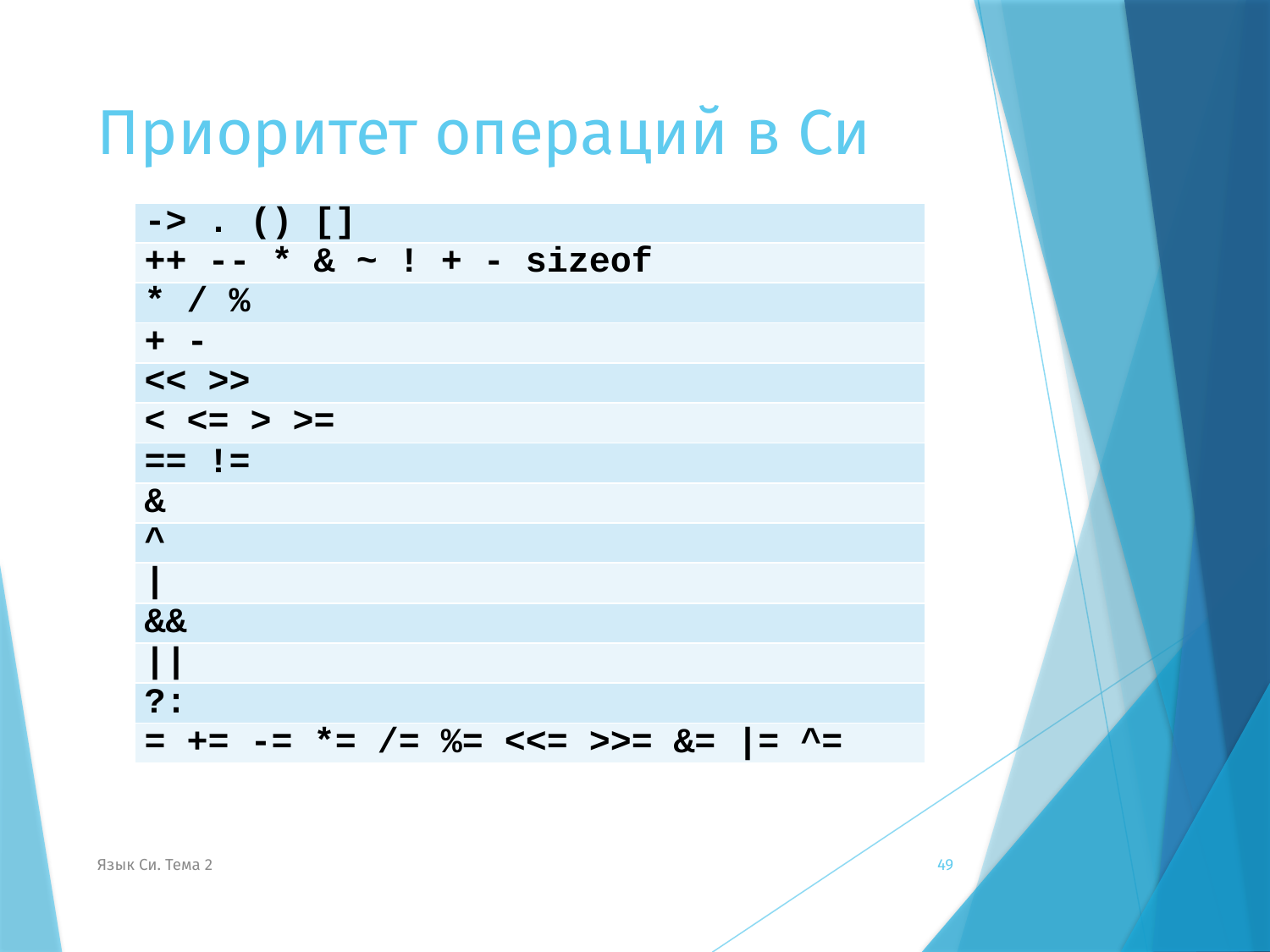

# Приоритет операций в Си
| -> . () [] |
| --- |
| ++ -- \* & ~ ! + - sizeof |
| \* / % |
| + - |
| << >> |
| < <= > >= |
| == != |
| & |
| ^ |
| | |
| && |
| || |
| ?: |
| = += -= \*= /= %= <<= >>= &= |= ^= |
Язык Си. Тема 2
49